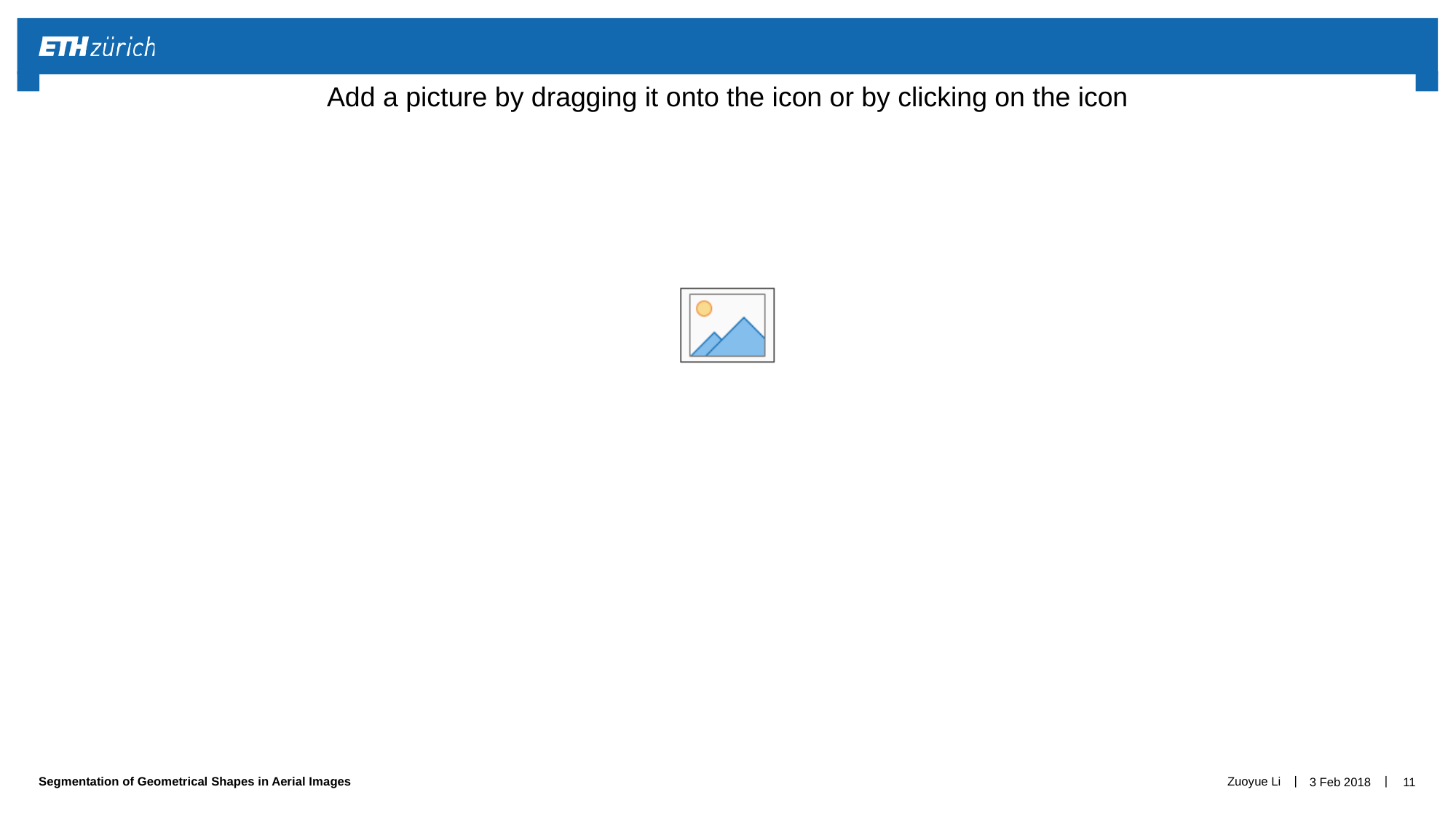

#

Zuoyue Li
3 Feb 2018
11